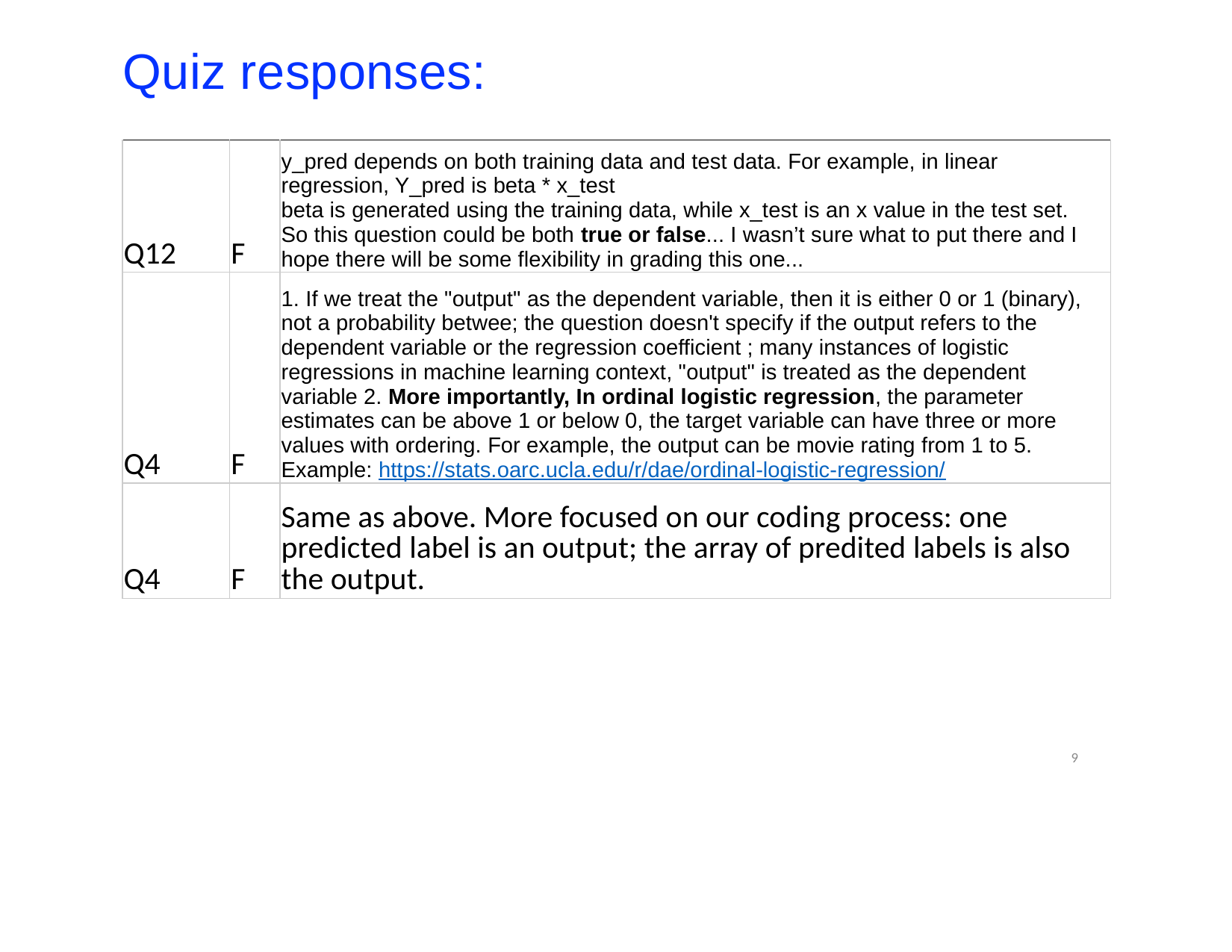

# Quiz responses:
| Q12 | F | y\_pred depends on both training data and test data. For example, in linear regression, Y\_pred is beta \* x\_test beta is generated using the training data, while x\_test is an x value in the test set. So this question could be both true or false... I wasn’t sure what to put there and I hope there will be some flexibility in grading this one... |
| --- | --- | --- |
| Q4 | F | 1. If we treat the "output" as the dependent variable, then it is either 0 or 1 (binary), not a probability betwee; the question doesn't specify if the output refers to the dependent variable or the regression coefficient ; many instances of logistic regressions in machine learning context, "output" is treated as the dependent variable 2. More importantly, In ordinal logistic regression, the parameter estimates can be above 1 or below 0, the target variable can have three or more values with ordering. For example, the output can be movie rating from 1 to 5. Example: https://stats.oarc.ucla.edu/r/dae/ordinal-logistic-regression/ |
| Q4 | F | Same as above. More focused on our coding process: one predicted label is an output; the array of predited labels is also the output. |
9